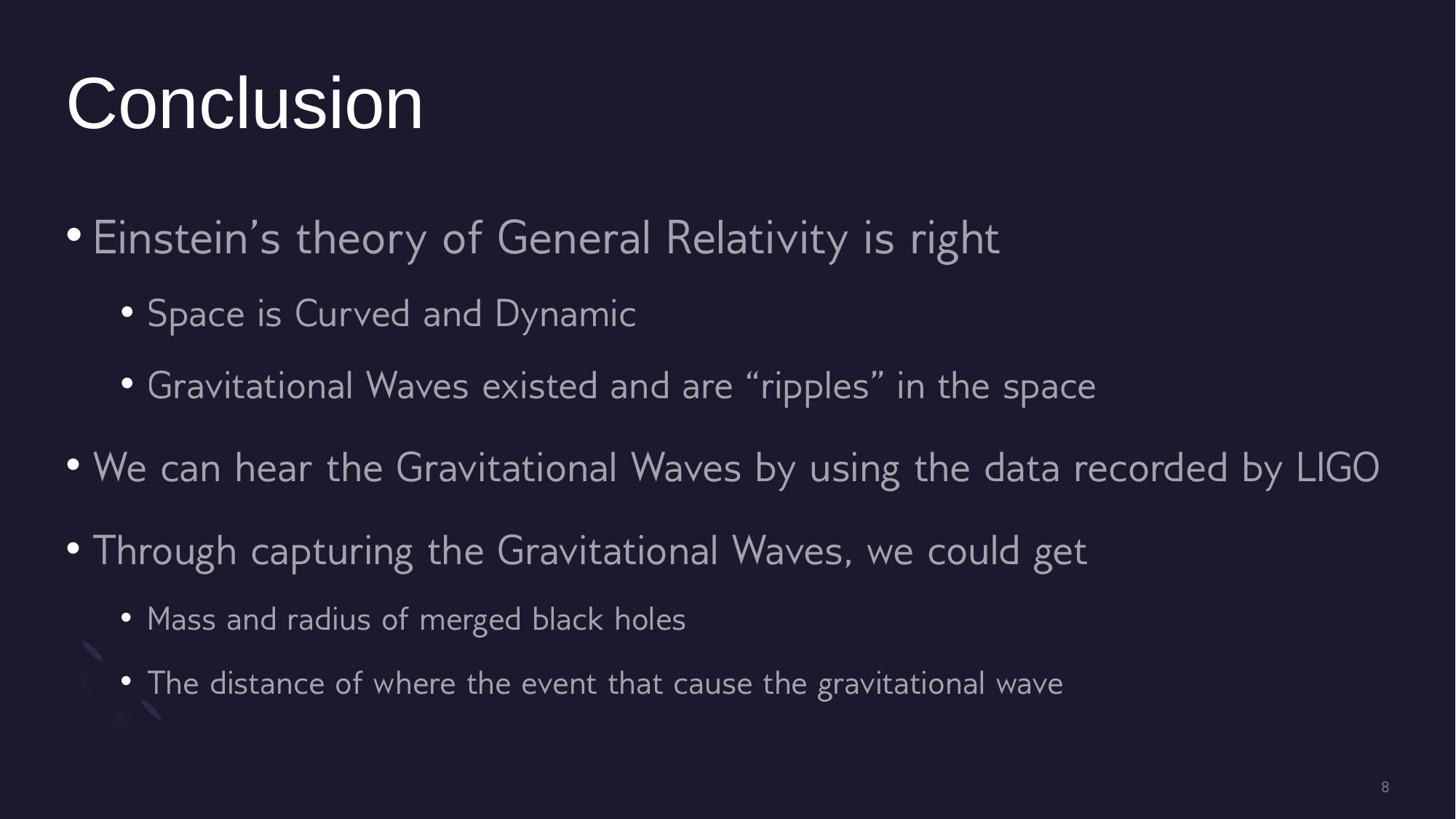

# Conclusion
Einstein’s theory of General Relativity is right
Space is Curved and Dynamic
Gravitational Waves existed and are “ripples” in the space
We can hear the Gravitational Waves by using the data recorded by LIGO
Through capturing the Gravitational Waves, we could get
Mass and radius of merged black holes
The distance of where the event that cause the gravitational wave

8